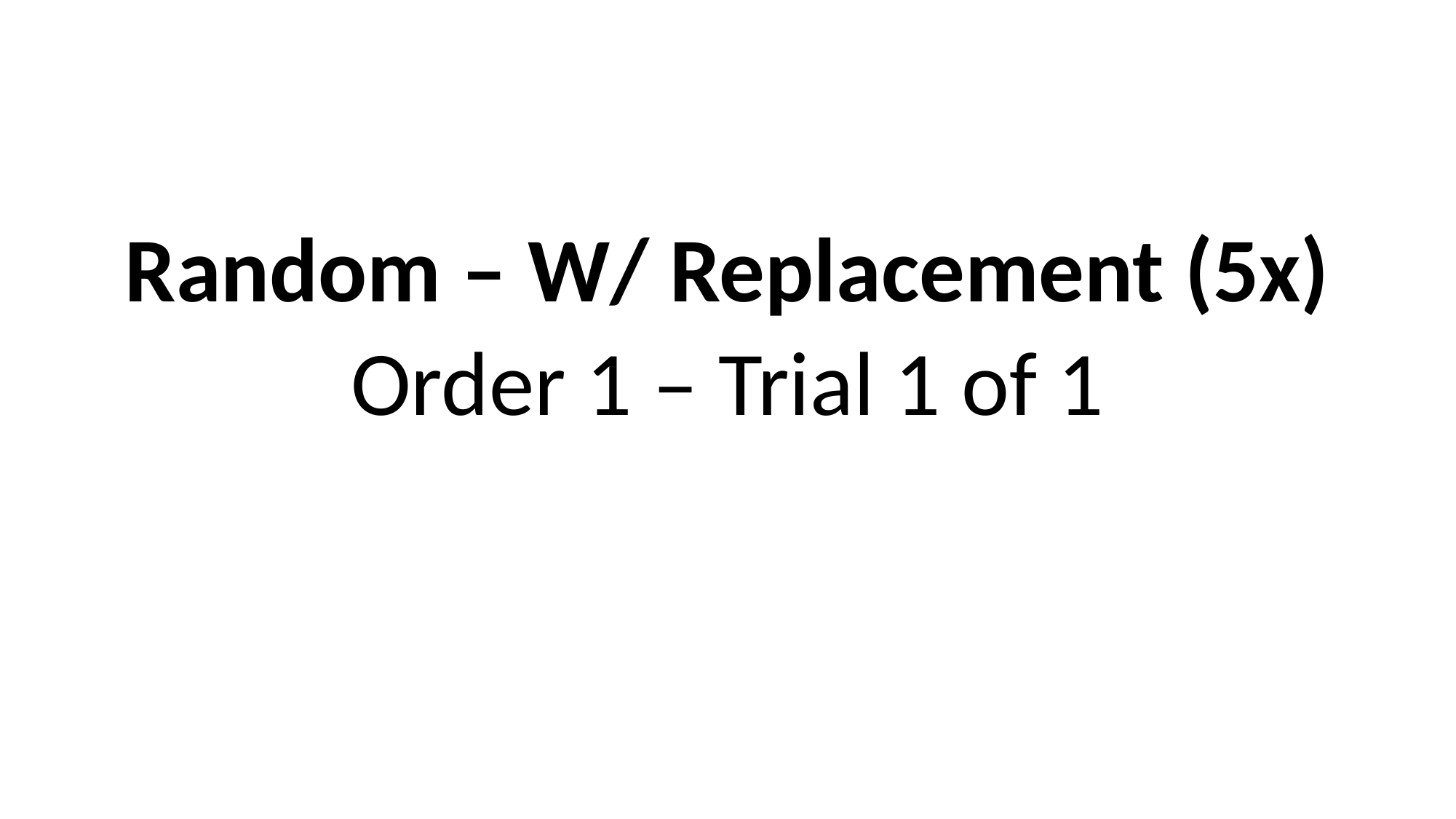

Random – W/ Replacement (5x)
Order 1 – Trial 1 of 1